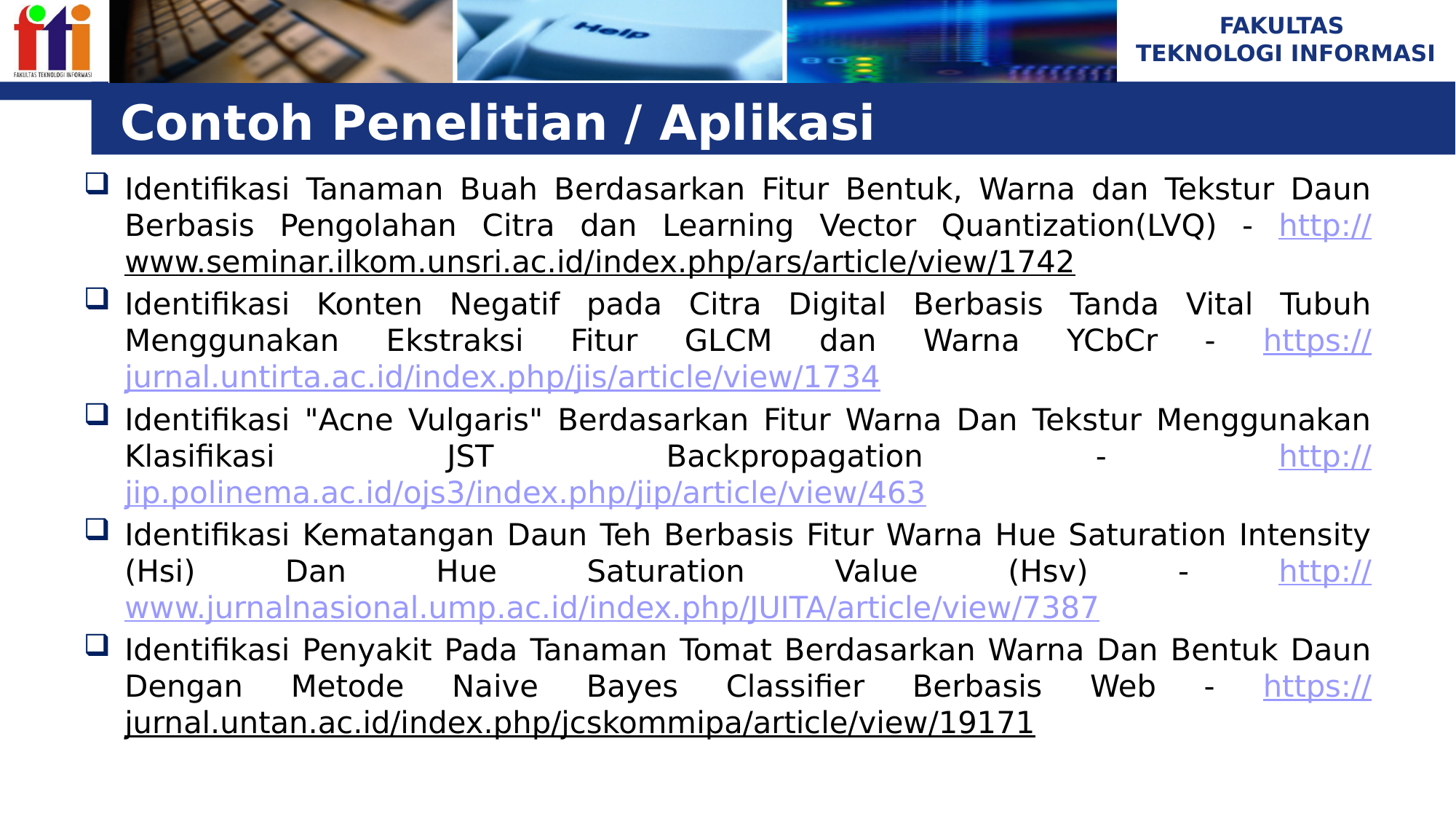

# Contoh Penelitian / Aplikasi
Identifikasi Tanaman Buah Berdasarkan Fitur Bentuk, Warna dan Tekstur Daun Berbasis Pengolahan Citra dan Learning Vector Quantization(LVQ) - http://www.seminar.ilkom.unsri.ac.id/index.php/ars/article/view/1742
Identifikasi Konten Negatif pada Citra Digital Berbasis Tanda Vital Tubuh Menggunakan Ekstraksi Fitur GLCM dan Warna YCbCr - https://jurnal.untirta.ac.id/index.php/jis/article/view/1734
Identifikasi "Acne Vulgaris" Berdasarkan Fitur Warna Dan Tekstur Menggunakan Klasifikasi JST Backpropagation - http://jip.polinema.ac.id/ojs3/index.php/jip/article/view/463
Identifikasi Kematangan Daun Teh Berbasis Fitur Warna Hue Saturation Intensity (Hsi) Dan Hue Saturation Value (Hsv) - http://www.jurnalnasional.ump.ac.id/index.php/JUITA/article/view/7387
Identifikasi Penyakit Pada Tanaman Tomat Berdasarkan Warna Dan Bentuk Daun Dengan Metode Naive Bayes Classifier Berbasis Web - https://jurnal.untan.ac.id/index.php/jcskommipa/article/view/19171